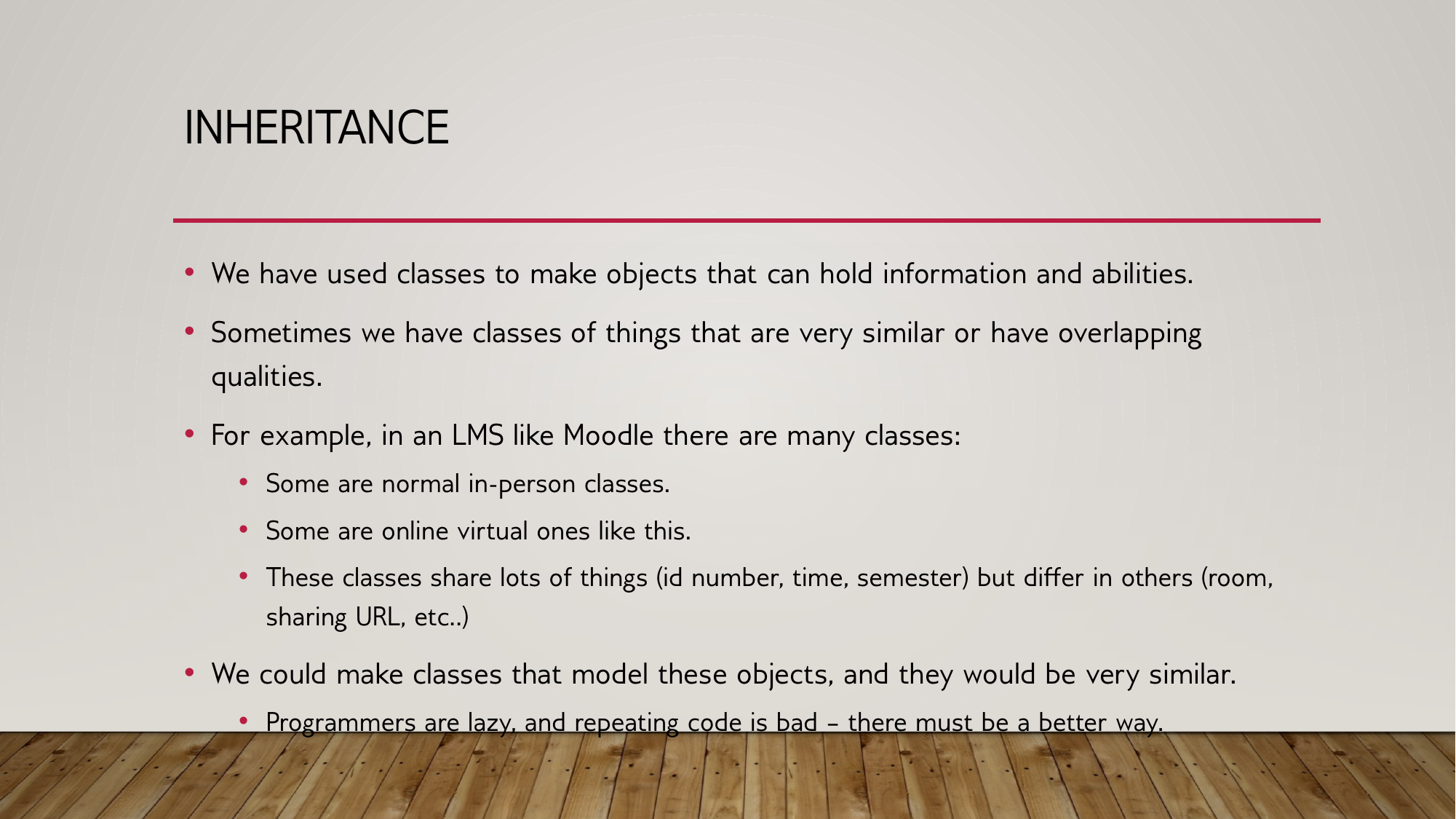

# Inheritance
We have used classes to make objects that can hold information and abilities.
Sometimes we have classes of things that are very similar or have overlapping qualities.
For example, in an LMS like Moodle there are many classes:
Some are normal in-person classes.
Some are online virtual ones like this.
These classes share lots of things (id number, time, semester) but differ in others (room, sharing URL, etc..)
We could make classes that model these objects, and they would be very similar.
Programmers are lazy, and repeating code is bad – there must be a better way.